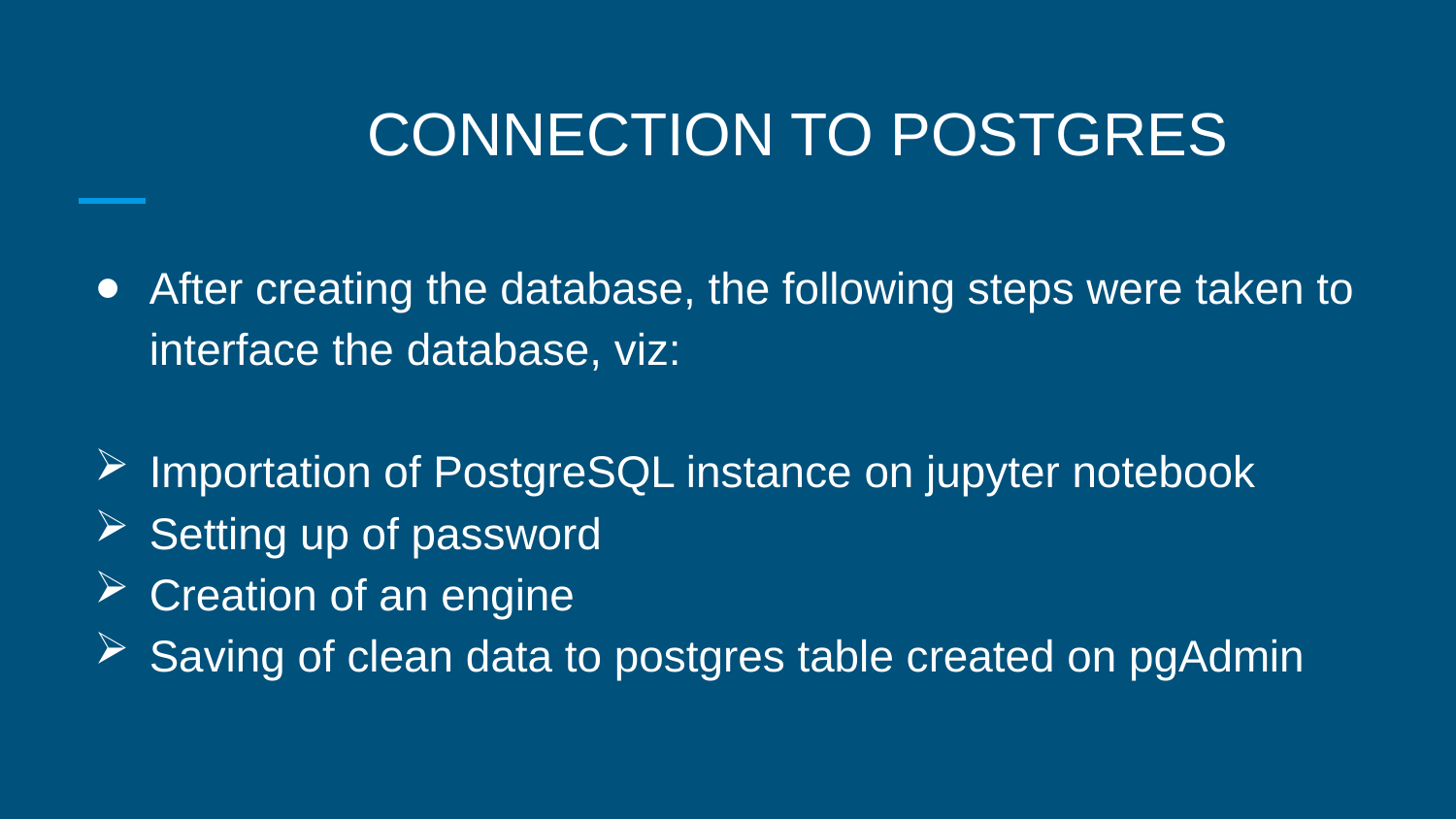

# CONNECTION TO POSTGRES
After creating the database, the following steps were taken to interface the database, viz:

Importation of PostgreSQL instance on jupyter notebook
Setting up of password
Creation of an engine
Saving of clean data to postgres table created on pgAdmin